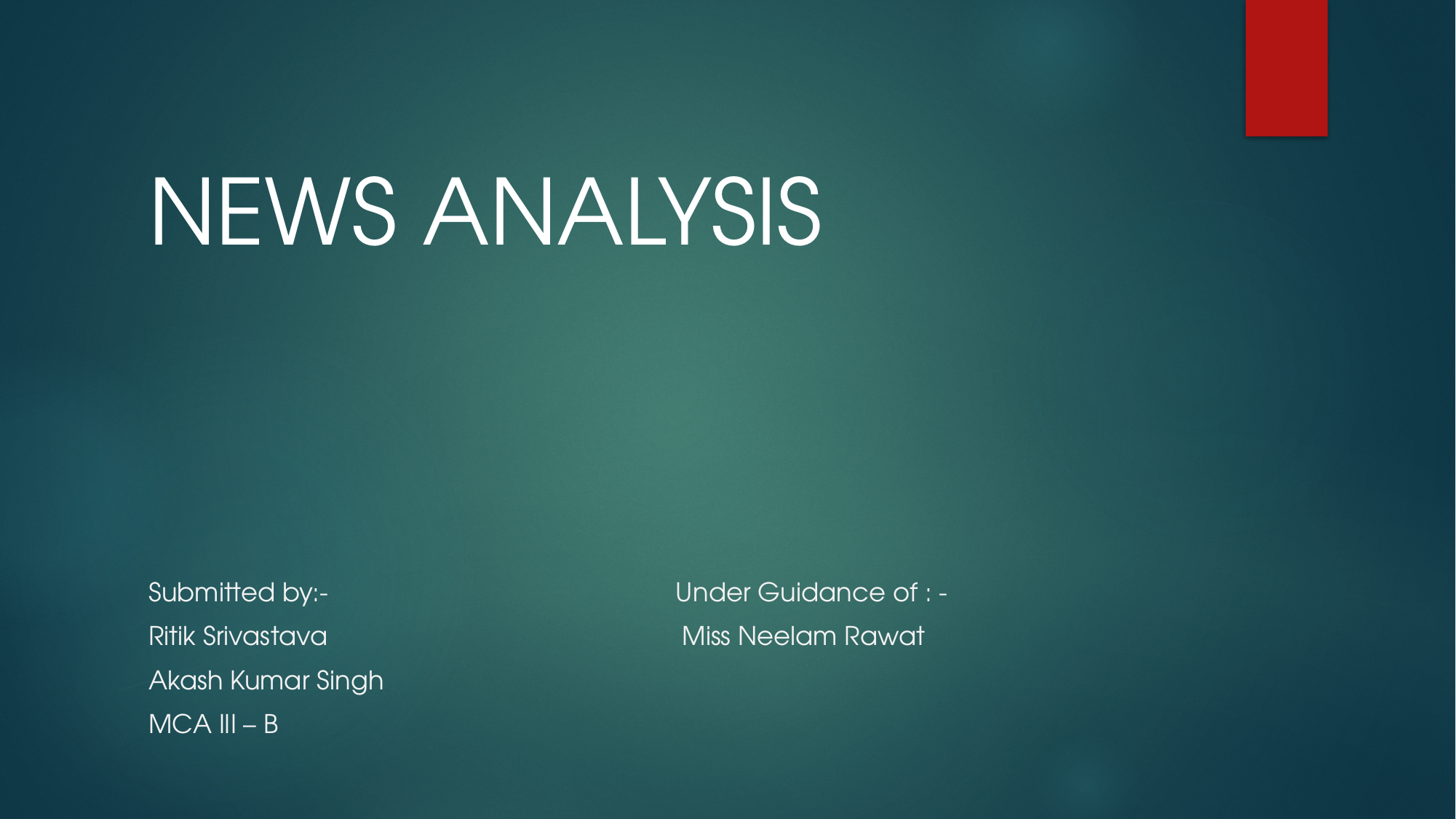

# NEWS ANALYSIS
Submitted by:-                                                 Under Guidance of : -
Ritik Srivastava                                                  Miss Neelam Rawat
Akash Kumar Singh
MCA III – B